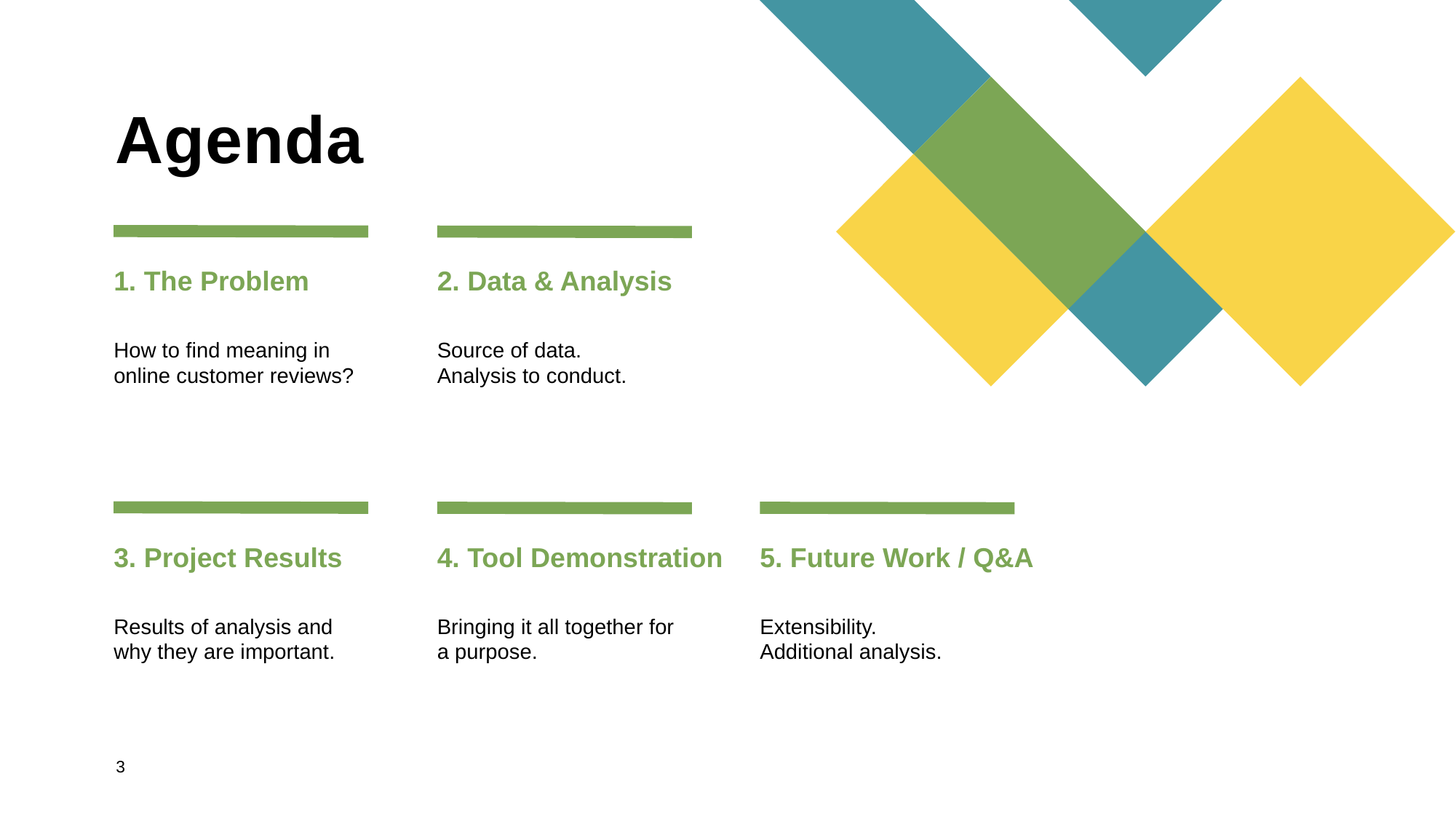

# Agenda
1. The Problem
2. Data & Analysis
How to find meaning in online customer reviews?
Source of data.
Analysis to conduct.
3. Project Results
4. Tool Demonstration
5. Future Work / Q&A
Results of analysis and why they are important.
Bringing it all together for a purpose.
Extensibility.
Additional analysis.
3